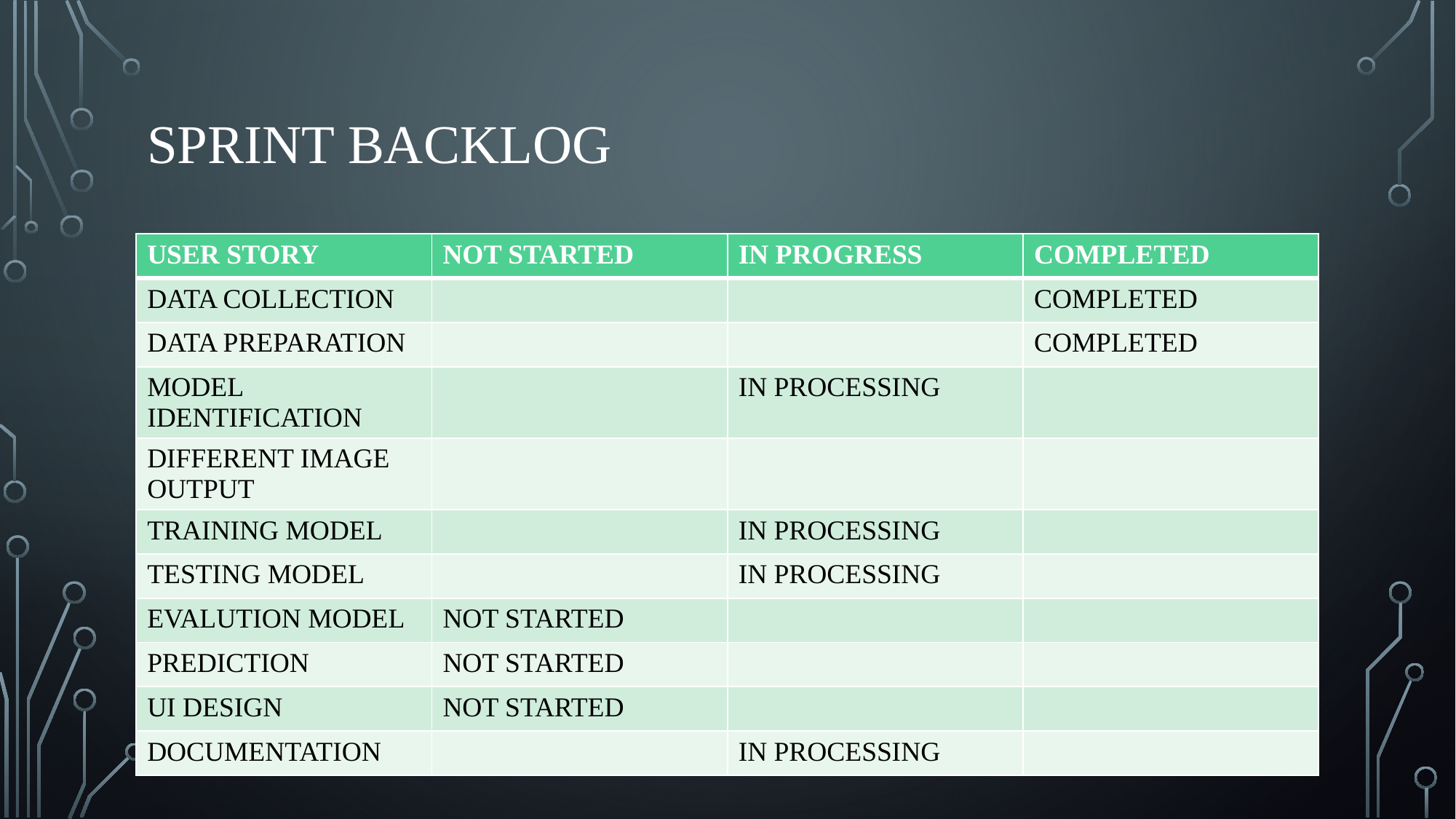

# SPRINT BACKLOG
| USER STORY | NOT STARTED | IN PROGRESS | COMPLETED |
| --- | --- | --- | --- |
| DATA COLLECTION |  |  | COMPLETED |
| DATA PREPARATION |  |  | COMPLETED |
| MODEL IDENTIFICATION |  | IN PROCESSING |  |
| DIFFERENT IMAGE OUTPUT |  |  |  |
| TRAINING MODEL |  | IN PROCESSING |  |
| TESTING MODEL |  | IN PROCESSING |  |
| EVALUTION MODEL | NOT STARTED |  |  |
| PREDICTION | NOT STARTED |  |  |
| UI DESIGN | NOT STARTED |  |  |
| DOCUMENTATION |  | IN PROCESSING |  |